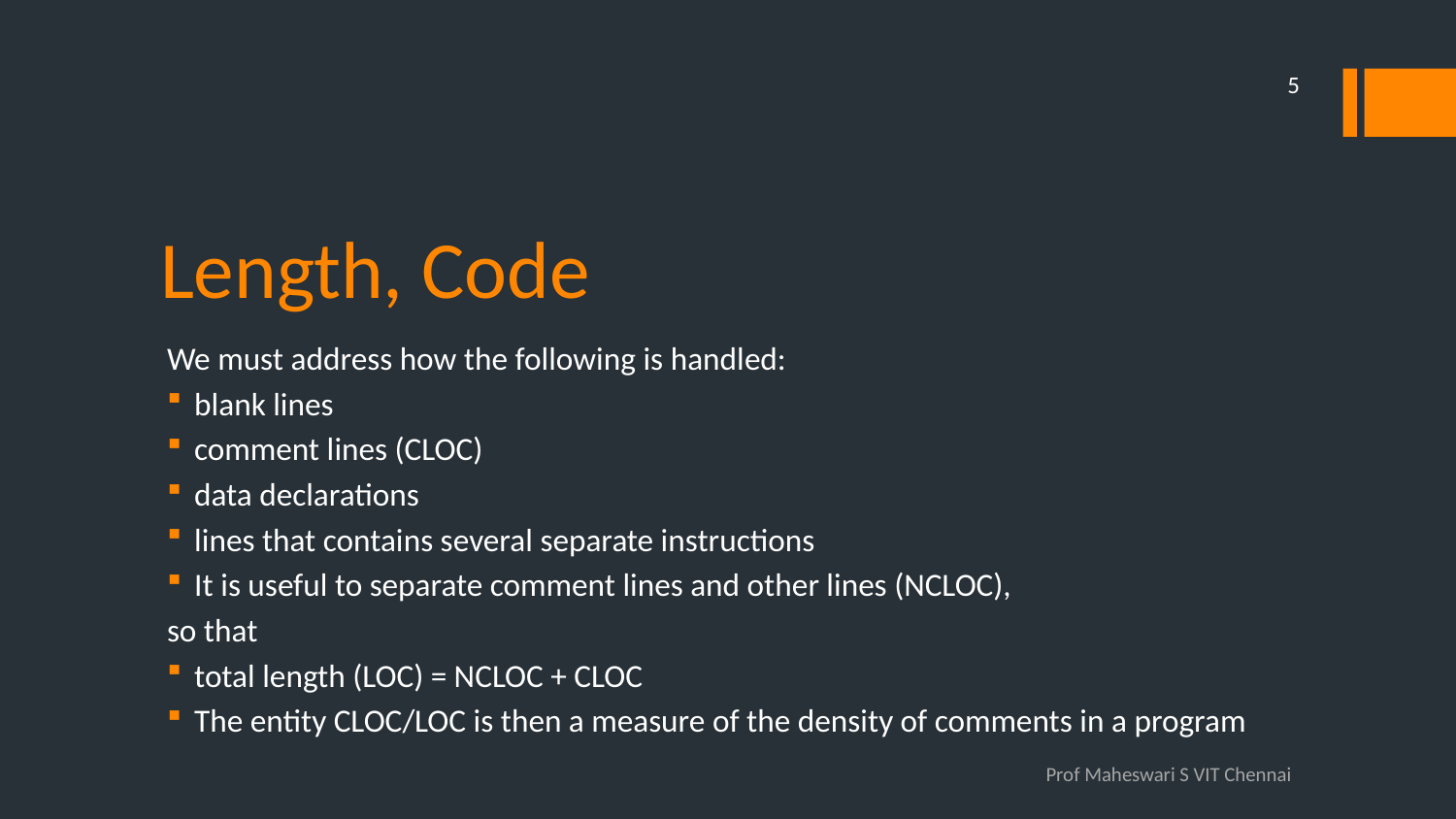

5
# Length, Code
We must address how the following is handled:
blank lines
comment lines (CLOC)
data declarations
lines that contains several separate instructions
It is useful to separate comment lines and other lines (NCLOC),
so that
total length (LOC) = NCLOC + CLOC
The entity CLOC/LOC is then a measure of the density of comments in a program

Prof Maheswari S VIT Chennai